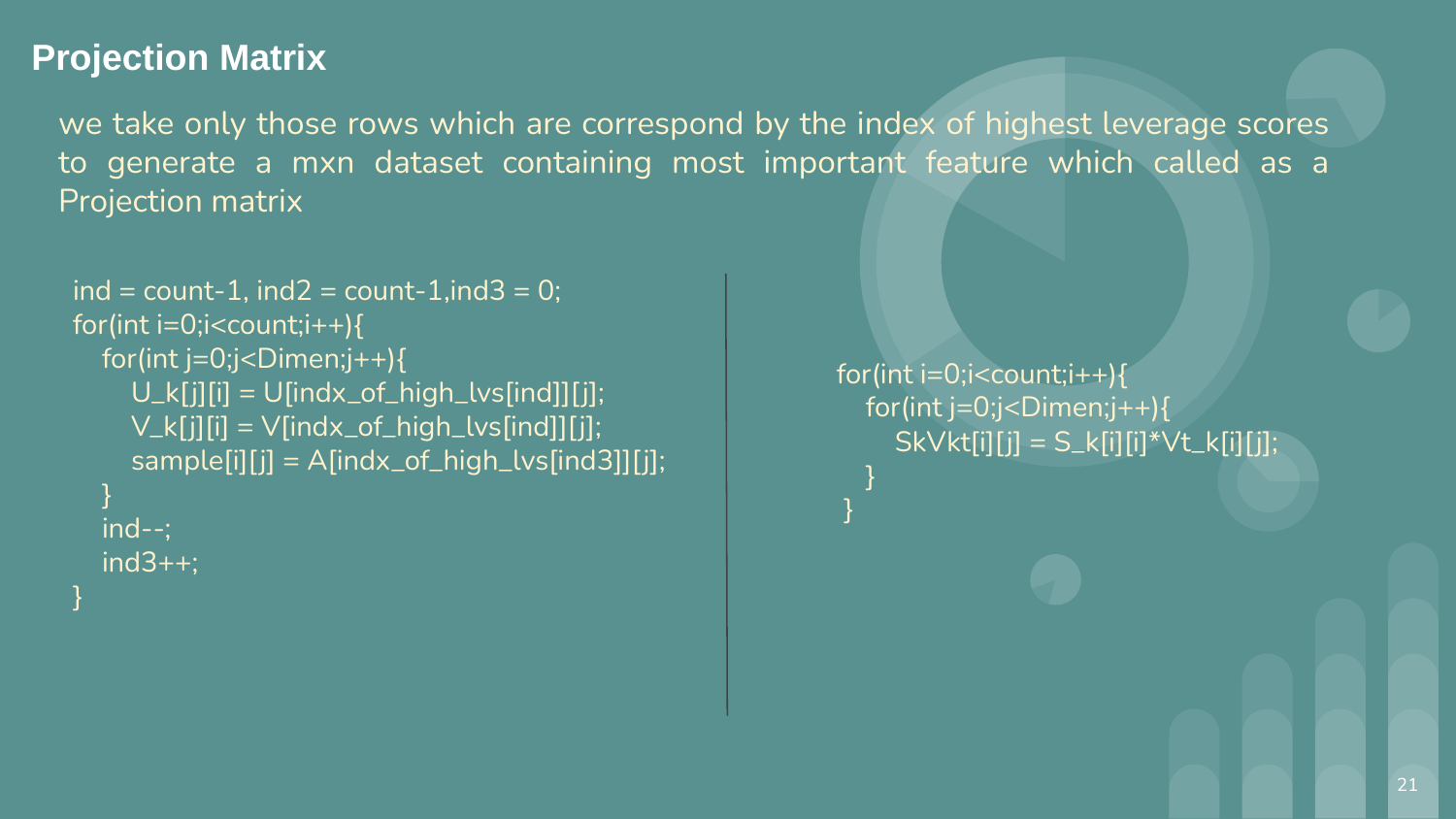

# Projection Matrix
we take only those rows which are correspond by the index of highest leverage scores to generate a mхn dataset containing most important feature which called as a Projection matrix
        ind = count-1, ind2 = count-1,ind3 = 0;
        for(int i=0;i<count;i++){
            for(int j=0;j<Dimen;j++){
                U_k[j][i] = U[indx_of_high_lvs[ind]][j];
                V_k[j][i] = V[indx_of_high_lvs[ind]][j];
                sample[i][j] = A[indx_of_high_lvs[ind3]][j];
            }
            ind--;
            ind3++;
        }

        for(int i=0;i<count;i++){
            for(int j=0;j<Dimen;j++){
                SkVkt[i][j] = S_k[i][i]*Vt_k[i][j];
            }
         }

21